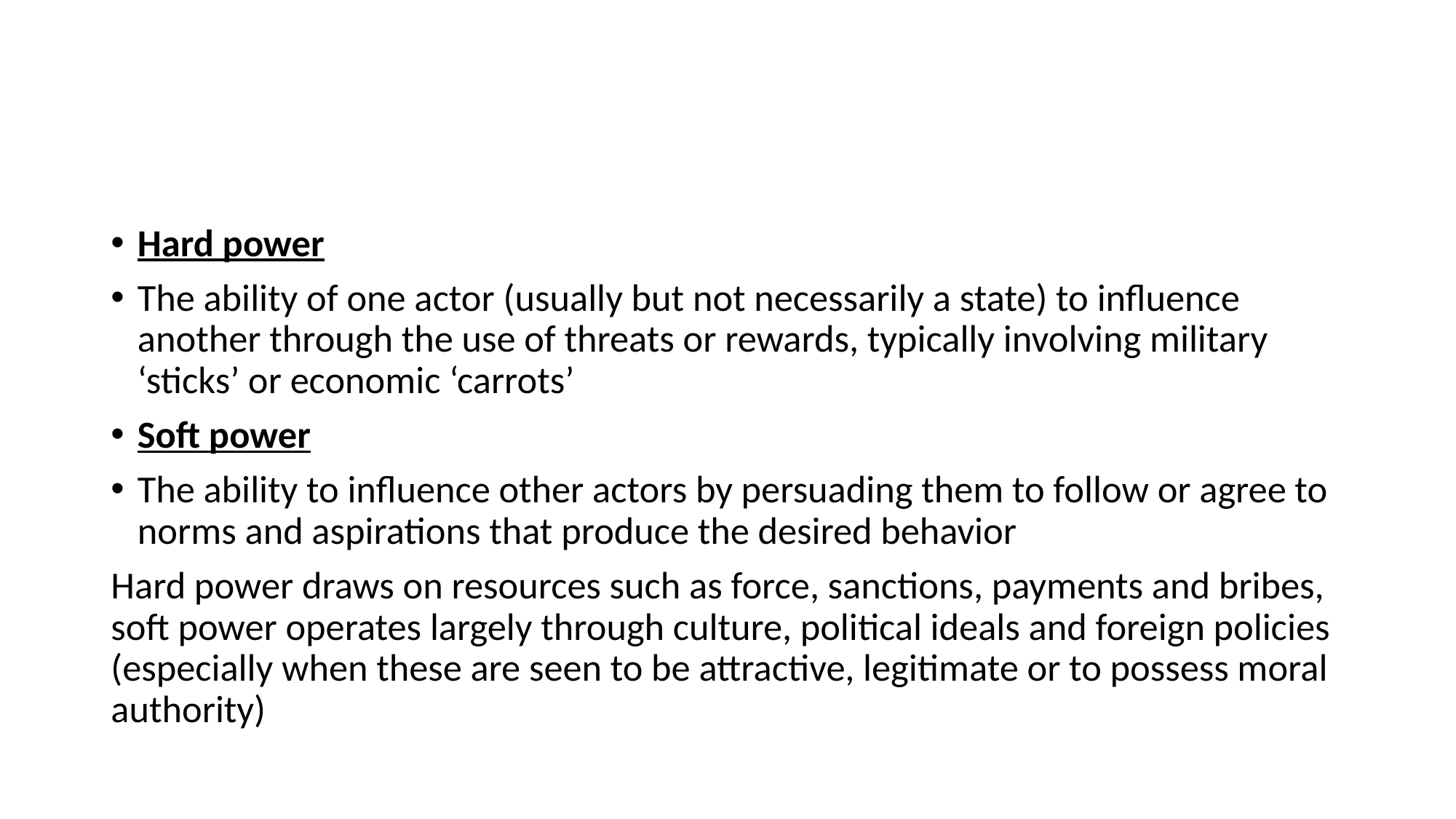

#
Hard power
The ability of one actor (usually but not necessarily a state) to influence another through the use of threats or rewards, typically involving military ‘sticks’ or economic ‘carrots’
Soft power
The ability to influence other actors by persuading them to follow or agree to norms and aspirations that produce the desired behavior
Hard power draws on resources such as force, sanctions, payments and bribes, soft power operates largely through culture, political ideals and foreign policies (especially when these are seen to be attractive, legitimate or to possess moral authority)